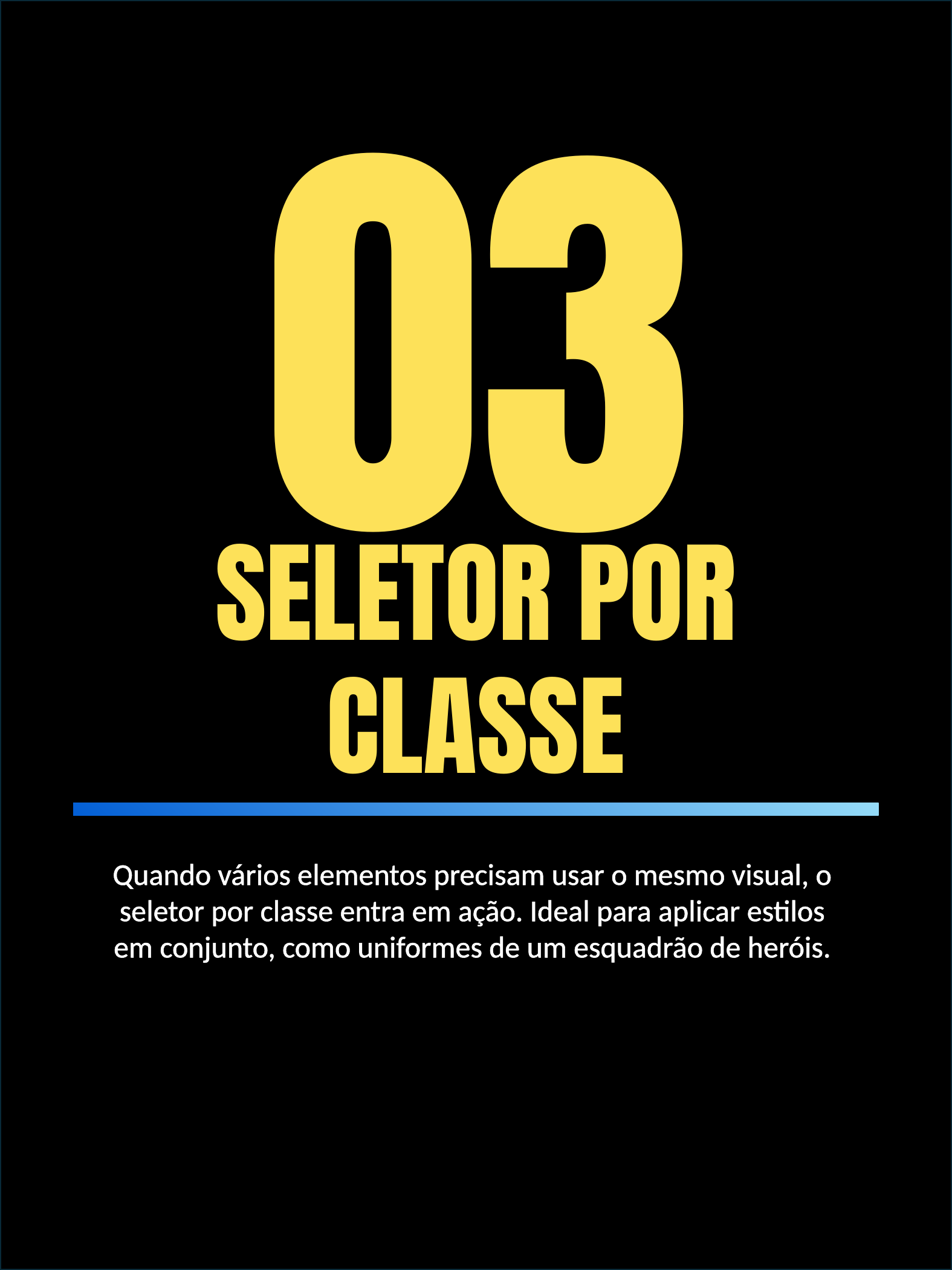

03
SELETOR POR CLASSE

Quando vários elementos precisam usar o mesmo visual, o seletor por classe entra em ação. Ideal para aplicar estilos em conjunto, como uniformes de um esquadrão de heróis.
DOMINANDO OS SELETORES EM CSS WAKESSON SANTOS
7